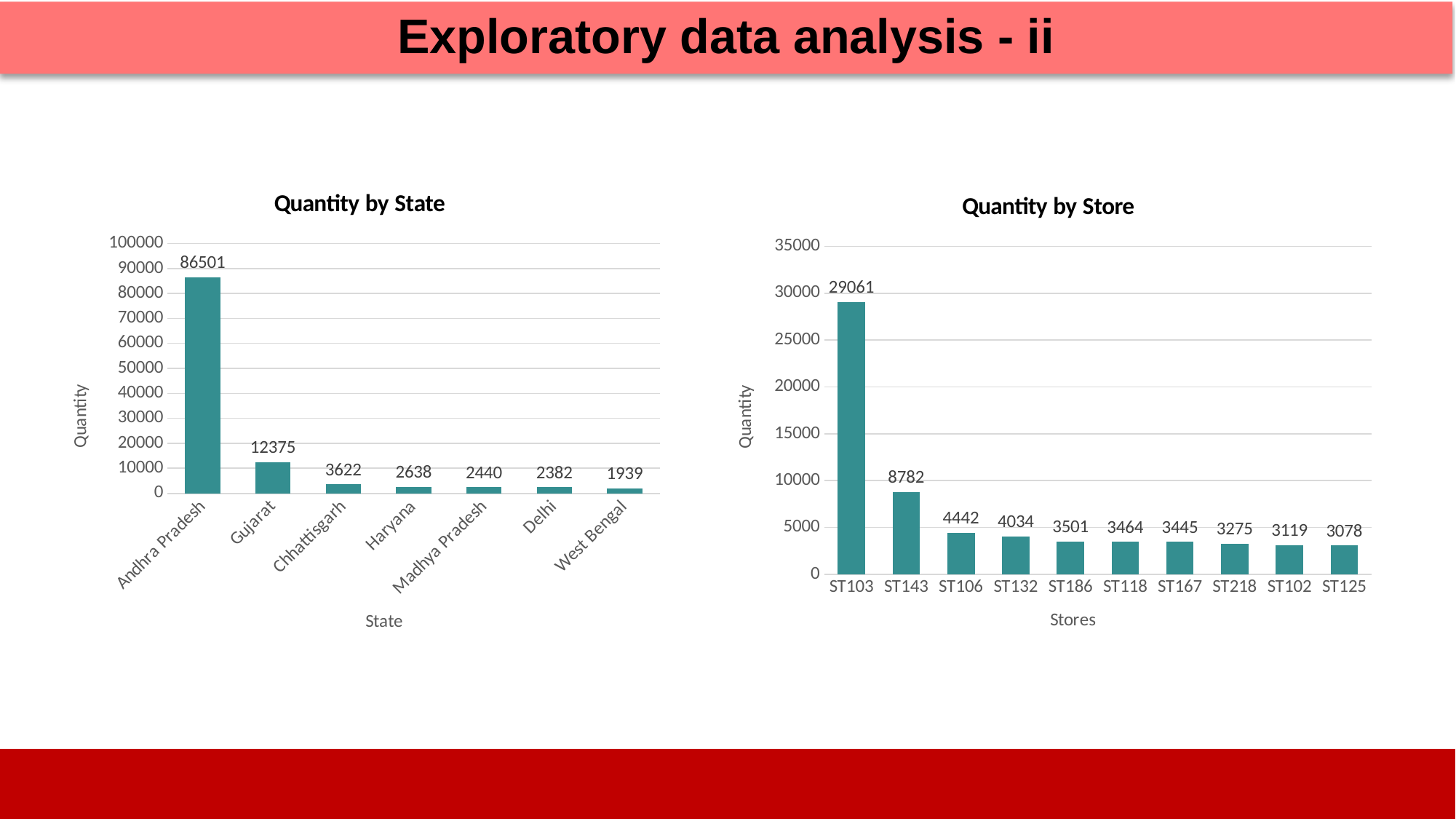

Exploratory data analysis - ii

### Chart: Quantity by State

| Category | QTY |
|---|---|
| Andhra Pradesh | 86501.0 |
| Gujarat | 12375.0 |
| Chhattisgarh | 3622.0 |
| Haryana | 2638.0 |
| Madhya Pradesh | 2440.0 |
| Delhi | 2382.0 |
| West Bengal | 1939.0 |

### Chart: Quantity by Store

| Category | QTY |
|---|---|
| ST103 | 29061.0 |
| ST143 | 8782.0 |
| ST106 | 4442.0 |
| ST132 | 4034.0 |
| ST186 | 3501.0 |
| ST118 | 3464.0 |
| ST167 | 3445.0 |
| ST218 | 3275.0 |
| ST102 | 3119.0 |
| ST125 | 3078.0 |
Image source: icons8`